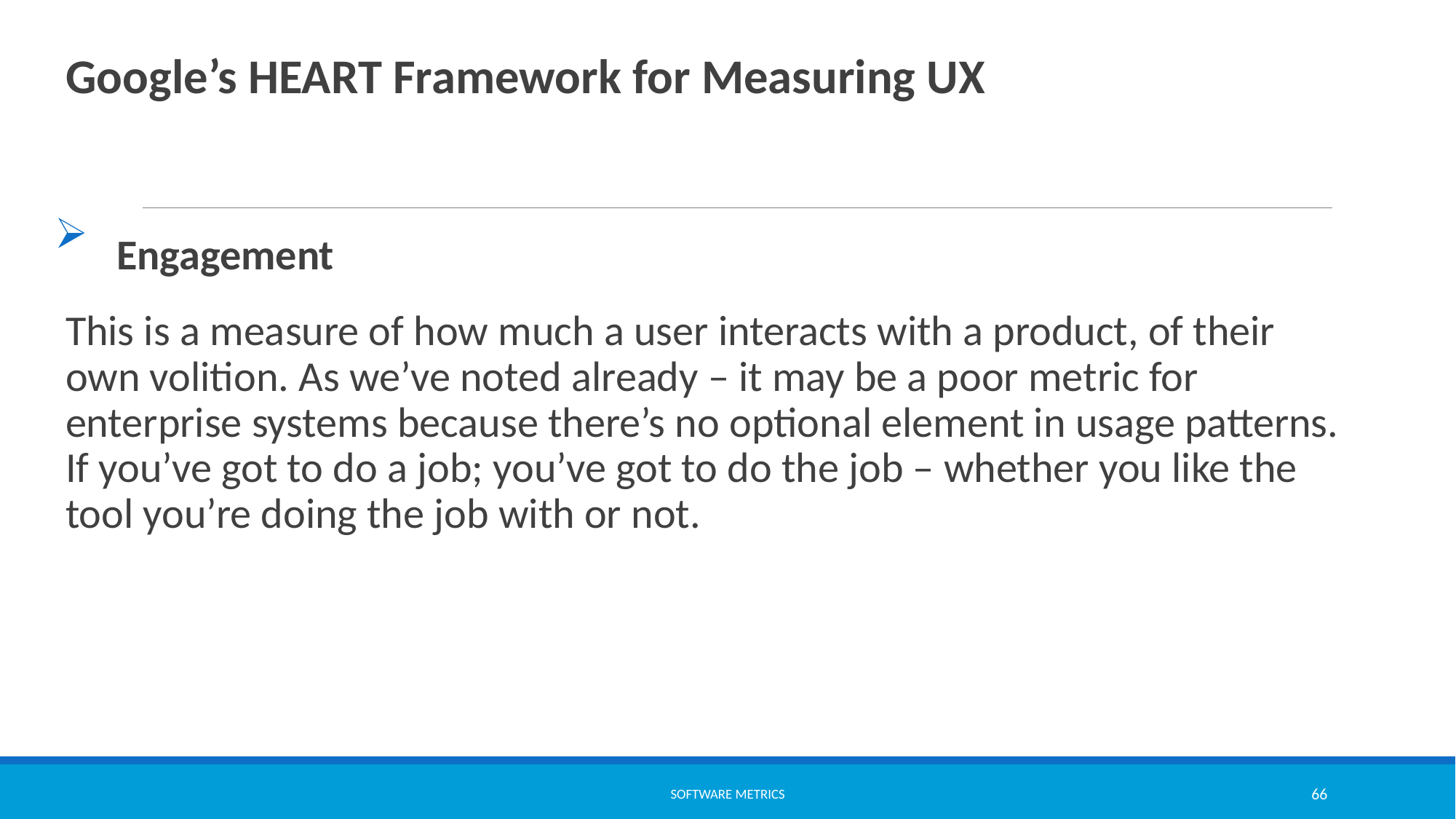

Google’s HEART Framework for Measuring UX

  Engagement
This is a measure of how much a user interacts with a product, of their own volition. As we’ve noted already – it may be a poor metric for enterprise systems because there’s no optional element in usage patterns. If you’ve got to do a job; you’ve got to do the job – whether you like the tool you’re doing the job with or not.
software metrics
66